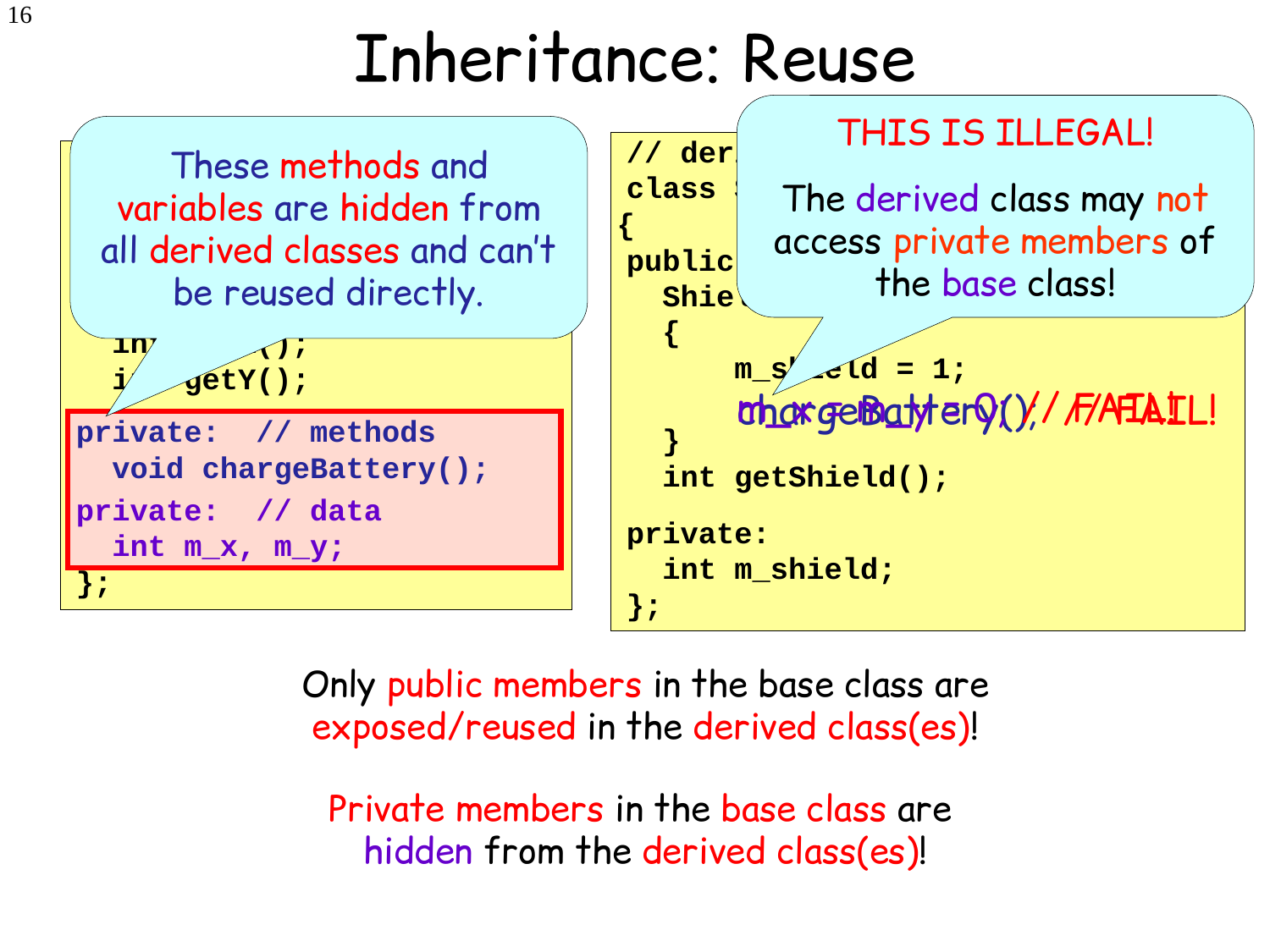

16
Inheritance: Reuse
THIS IS ILLEGAL!

The derived class may not access private members of the base class!
These methods and variables are hidden from all derived classes and can’t be reused directly.
// derived class
class ShieldedRobot : public Robot
   {
public:
  ShieldedRobot(void)
  {
      m_shield = 1;

  }
  int getShield();

private:
  int m_shield;
};

// base class
class Robot
{
public:
  Robot(void);
  int getX();
  int getY();
private:  // methods
  void chargeBattery();
private:  // data
  int m_x, m_y;
};

m_x = m_y = 0; // FAIL!
chargeBattery();  // FAIL!

Only public members in the base class are
exposed/reused in the derived class(es)!
Private members in the base class are
hidden from the derived class(es)!